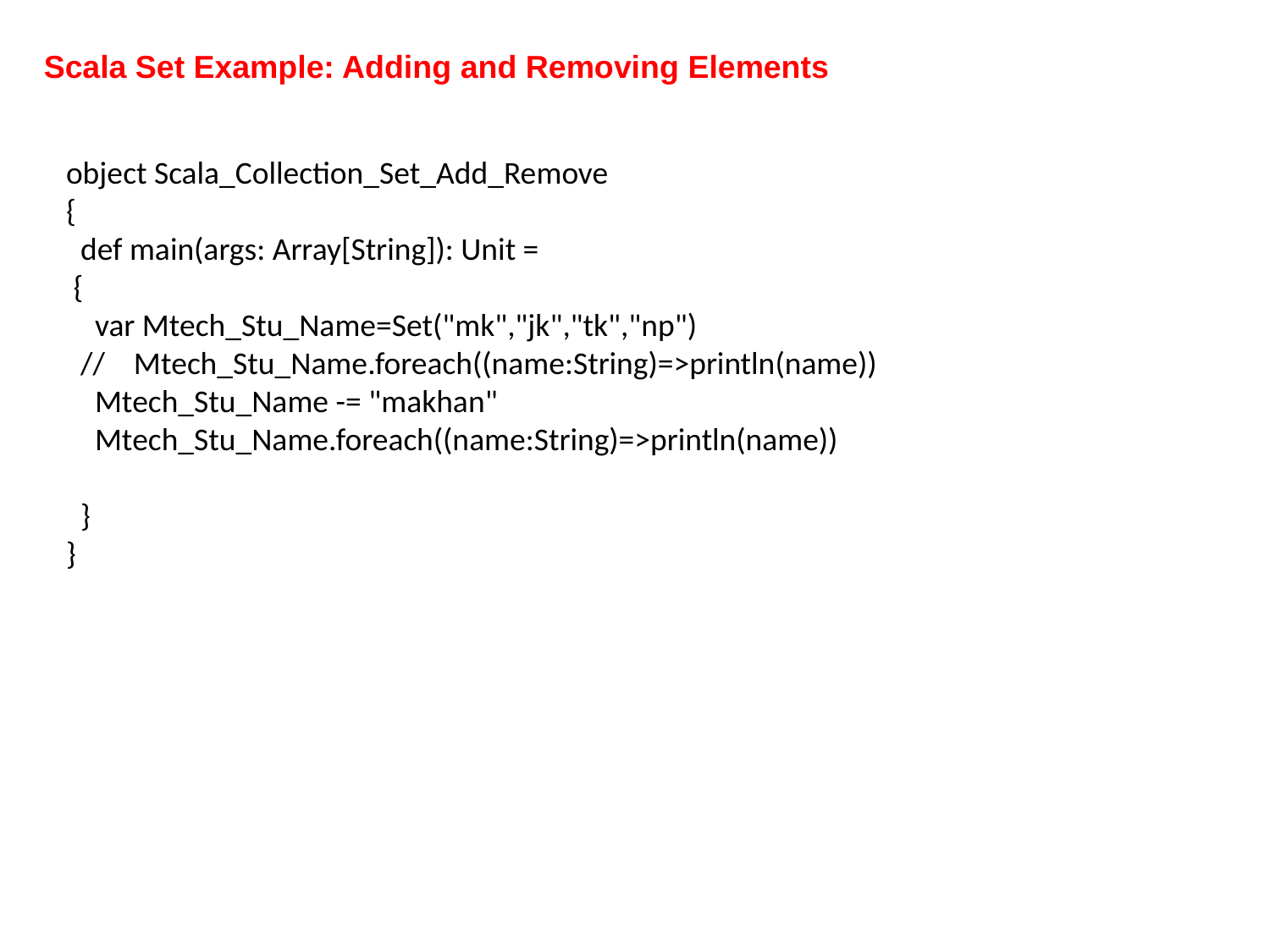

Scala Set Example: Adding and Removing Elements
object Scala_Collection_Set_Add_Remove
{
  def main(args: Array[String]): Unit =
 {
    var Mtech_Stu_Name=Set("mk","jk","tk","np")
  //    Mtech_Stu_Name.foreach((name:String)=>println(name))
    Mtech_Stu_Name -= "makhan"
    Mtech_Stu_Name.foreach((name:String)=>println(name))

  }
}